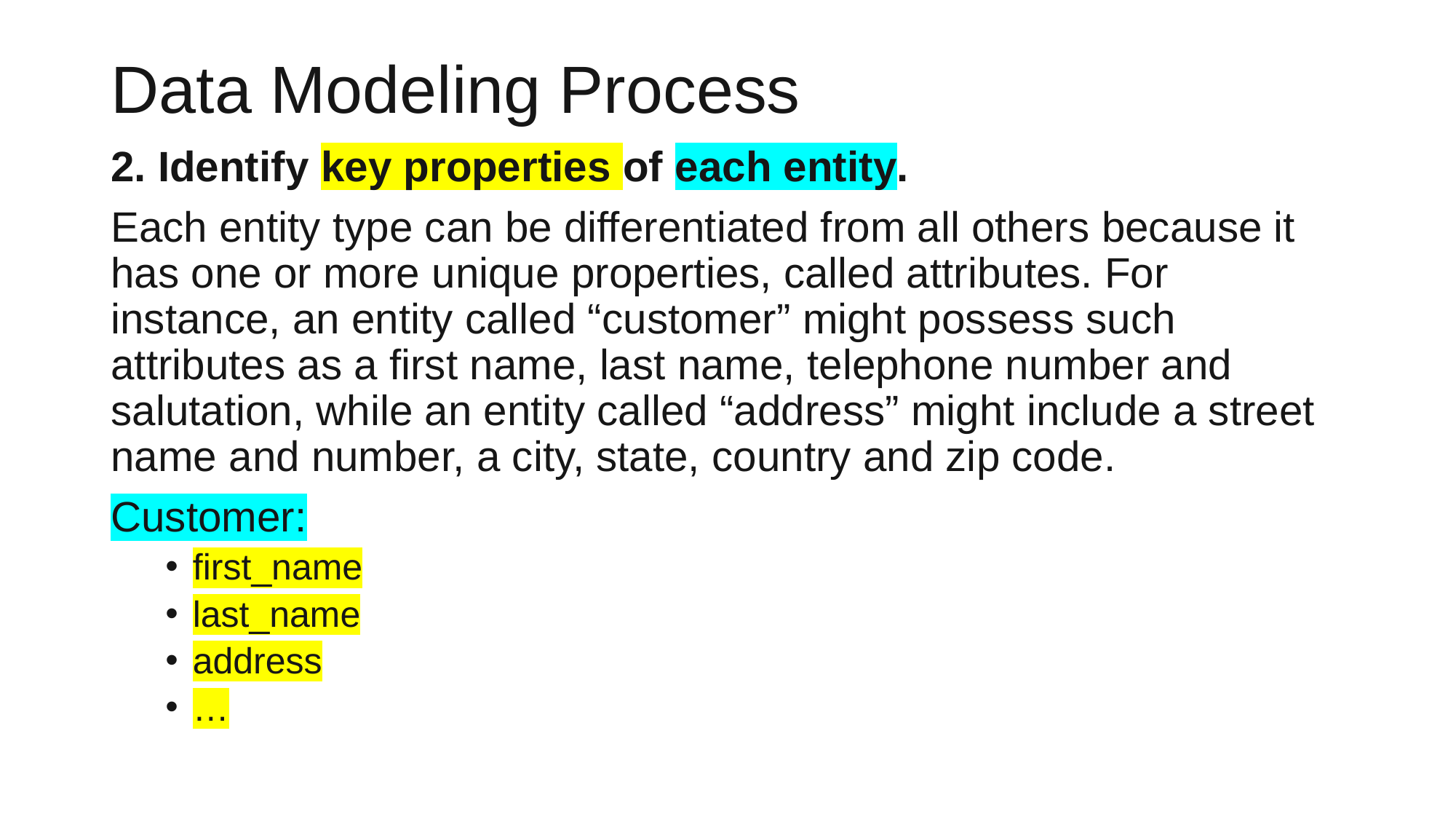

# Data Modeling Process
2. Identify key properties of each entity.
Each entity type can be differentiated from all others because it has one or more unique properties, called attributes. For instance, an entity called “customer” might possess such attributes as a first name, last name, telephone number and salutation, while an entity called “address” might include a street name and number, a city, state, country and zip code.
Customer:
first_name
last_name
address
…